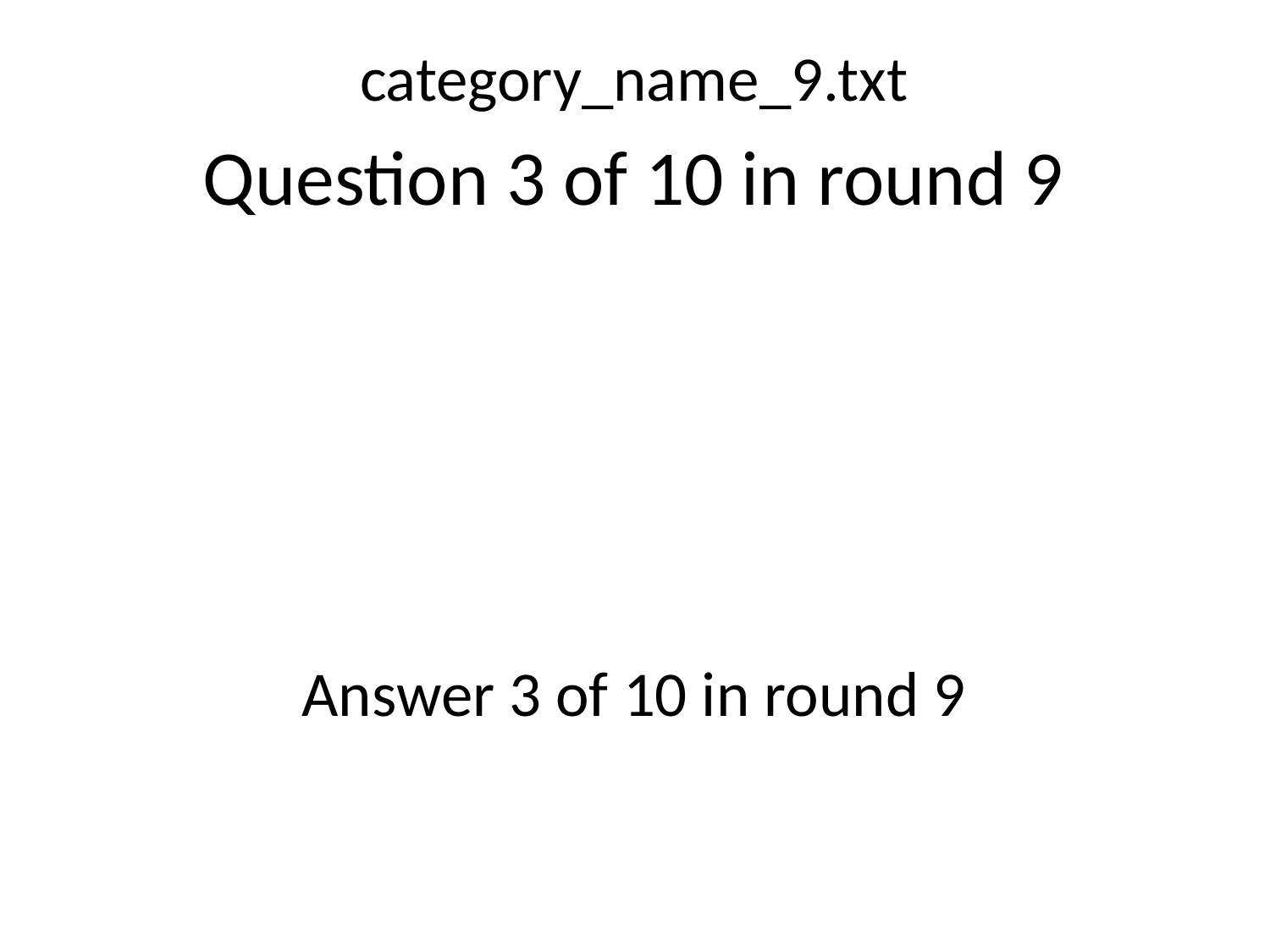

category_name_9.txt
Question 3 of 10 in round 9
Answer 3 of 10 in round 9